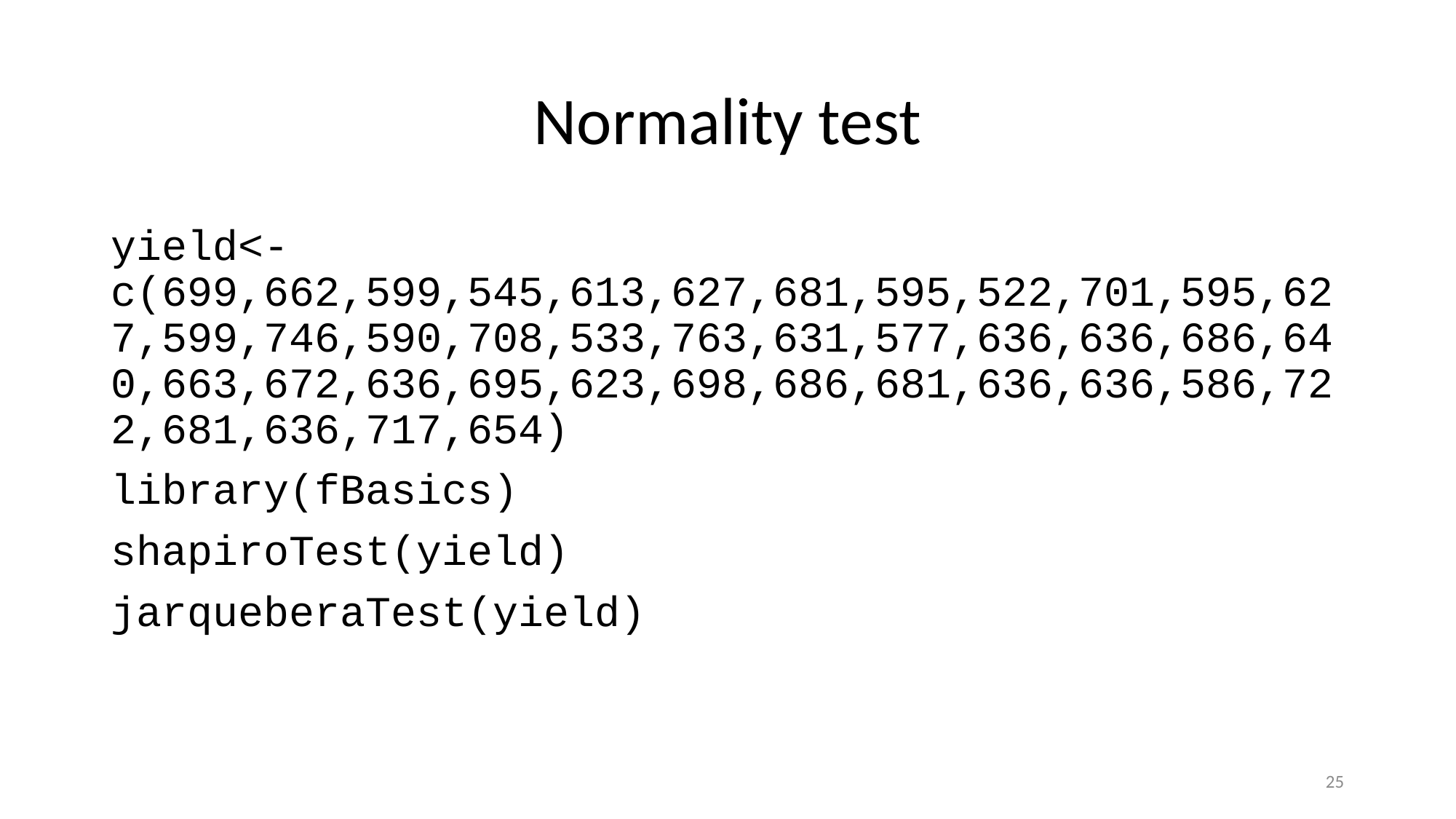

# Normality test
yield<-c(699,662,599,545,613,627,681,595,522,701,595,627,599,746,590,708,533,763,631,577,636,636,686,640,663,672,636,695,623,698,686,681,636,636,586,722,681,636,717,654)
library(fBasics)
shapiroTest(yield)
jarqueberaTest(yield)

25